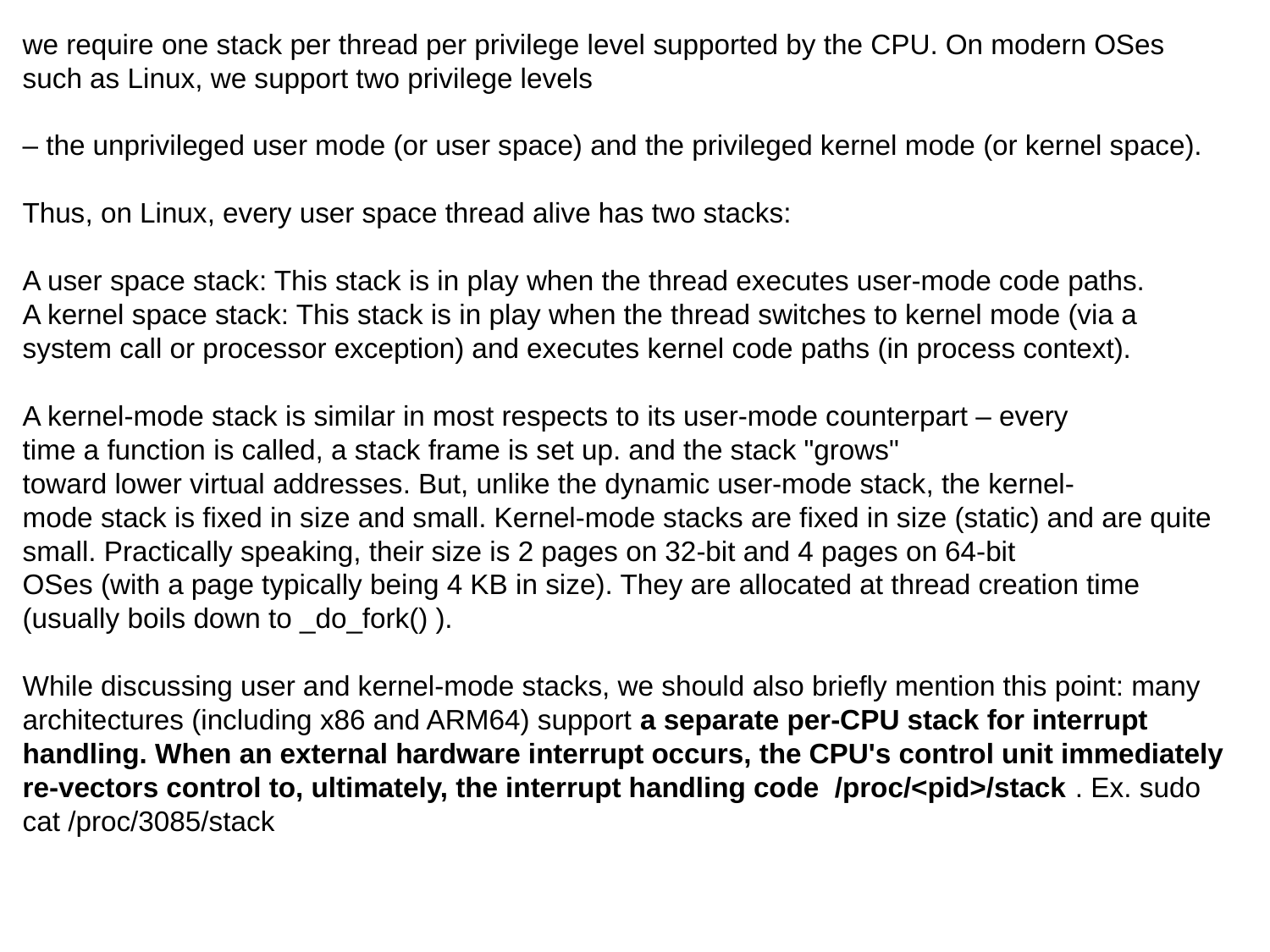

we require one stack per thread per privilege level supported by the CPU. On modern OSes such as Linux, we support two privilege levels

– the unprivileged user mode (or user space) and the privileged kernel mode (or kernel space).

Thus, on Linux, every user space thread alive has two stacks:

A user space stack: This stack is in play when the thread executes user-mode code paths.
A kernel space stack: This stack is in play when the thread switches to kernel mode (via a system call or processor exception) and executes kernel code paths (in process context).

A kernel-mode stack is similar in most respects to its user-mode counterpart – every
time a function is called, a stack frame is set up. and the stack "grows"
toward lower virtual addresses. But, unlike the dynamic user-mode stack, the kernel-
mode stack is fixed in size and small. Kernel-mode stacks are fixed in size (static) and are quite small. Practically speaking, their size is 2 pages on 32-bit and 4 pages on 64-bit
OSes (with a page typically being 4 KB in size). They are allocated at thread creation time (usually boils down to _do_fork() ).

While discussing user and kernel-mode stacks, we should also briefly mention this point: many architectures (including x86 and ARM64) support a separate per-CPU stack for interrupt handling. When an external hardware interrupt occurs, the CPU's control unit immediately re-vectors control to, ultimately, the interrupt handling code  /proc/<pid>/stack . Ex. sudo cat /proc/3085/stack